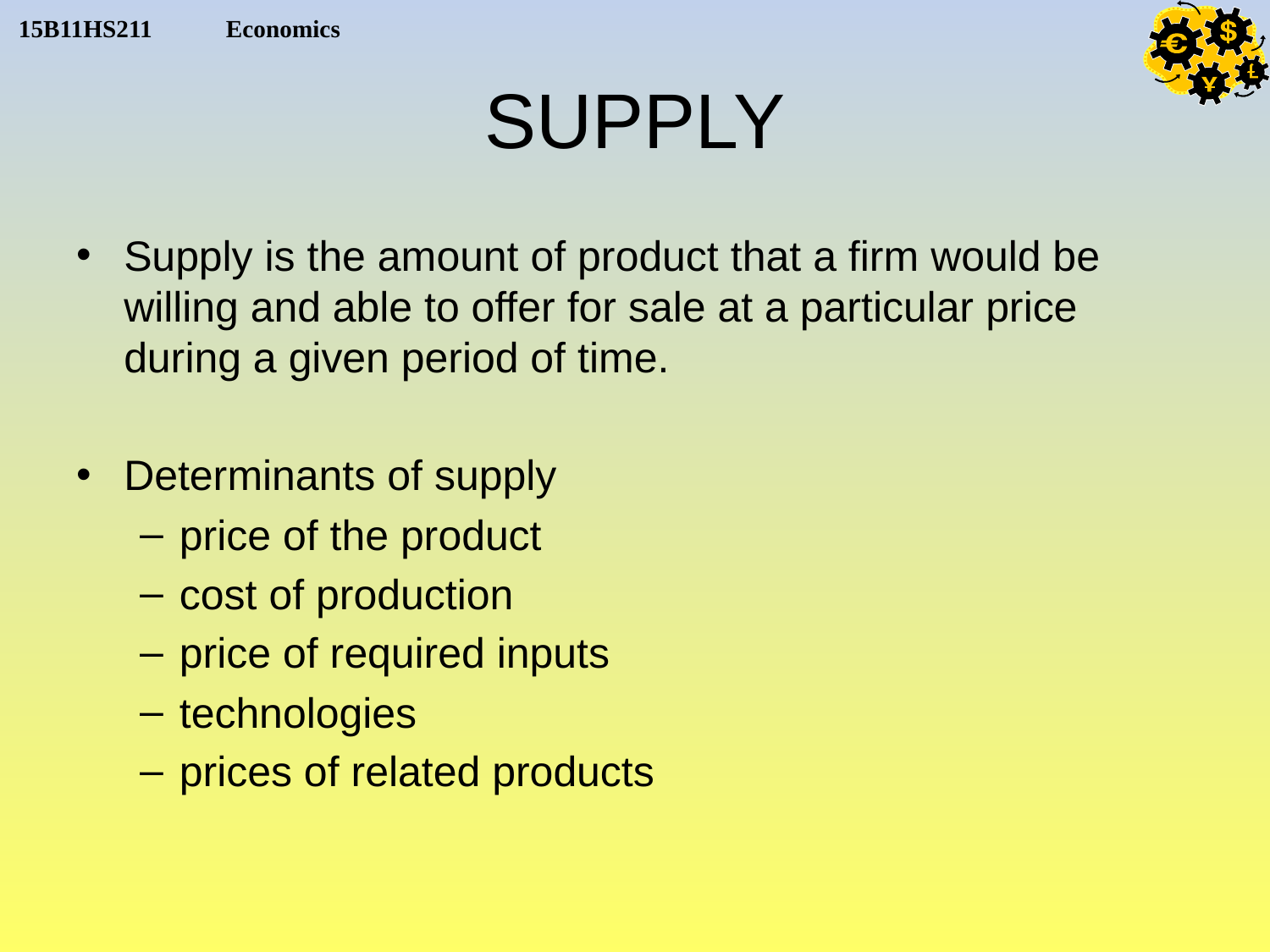

# SUPPLY
Supply is the amount of product that a firm would be willing and able to offer for sale at a particular price during a given period of time.

Determinants of supply
price of the product
cost of production
price of required inputs
technologies
prices of related products